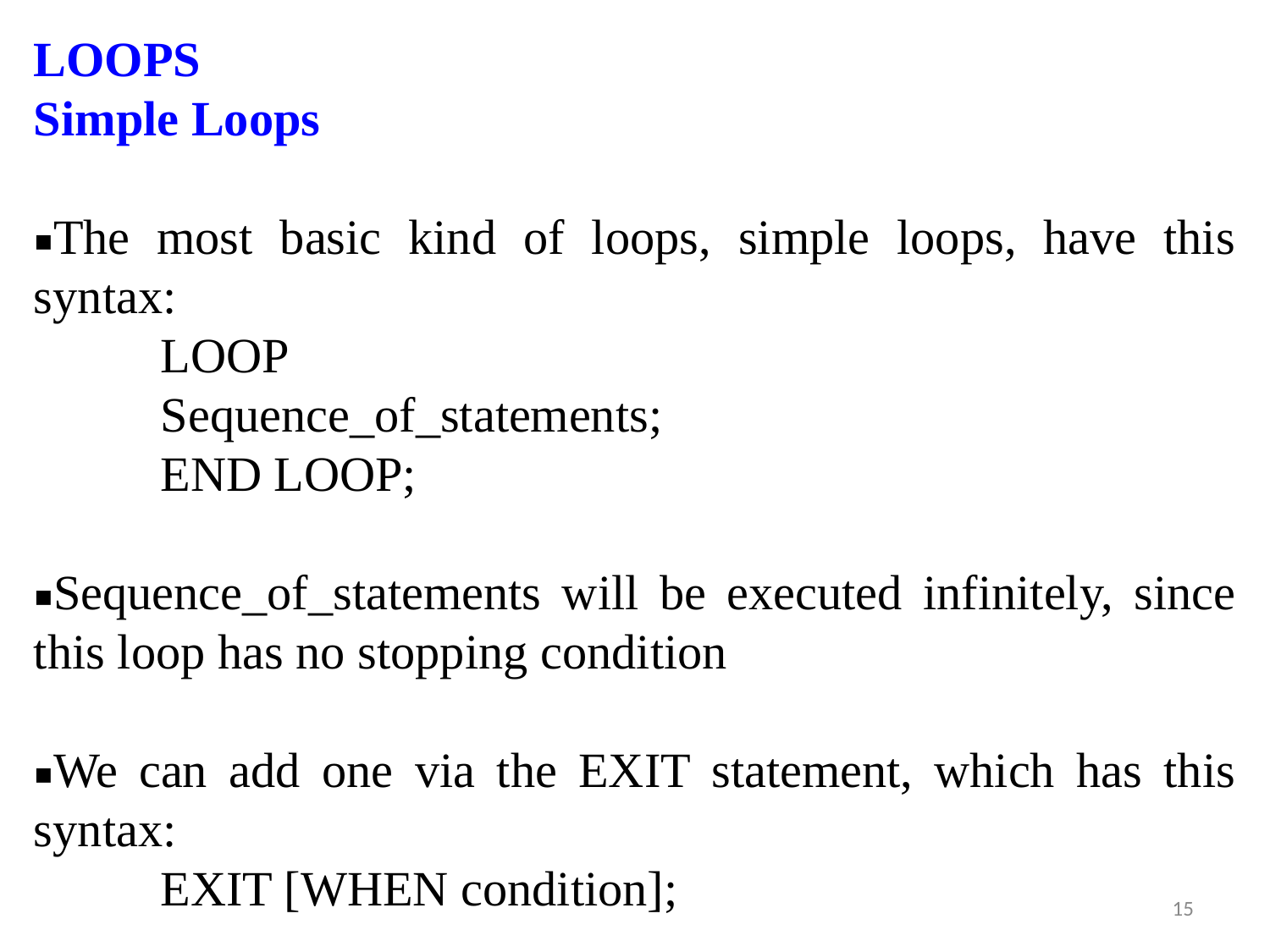

LOOPS
Simple Loops

The most basic kind of loops, simple loops, have this syntax:
	LOOP
	Sequence_of_statements;
	END LOOP;

Sequence_of_statements will be executed infinitely, since this loop has no stopping condition

We can add one via the EXIT statement, which has this syntax:
	EXIT [WHEN condition];

15